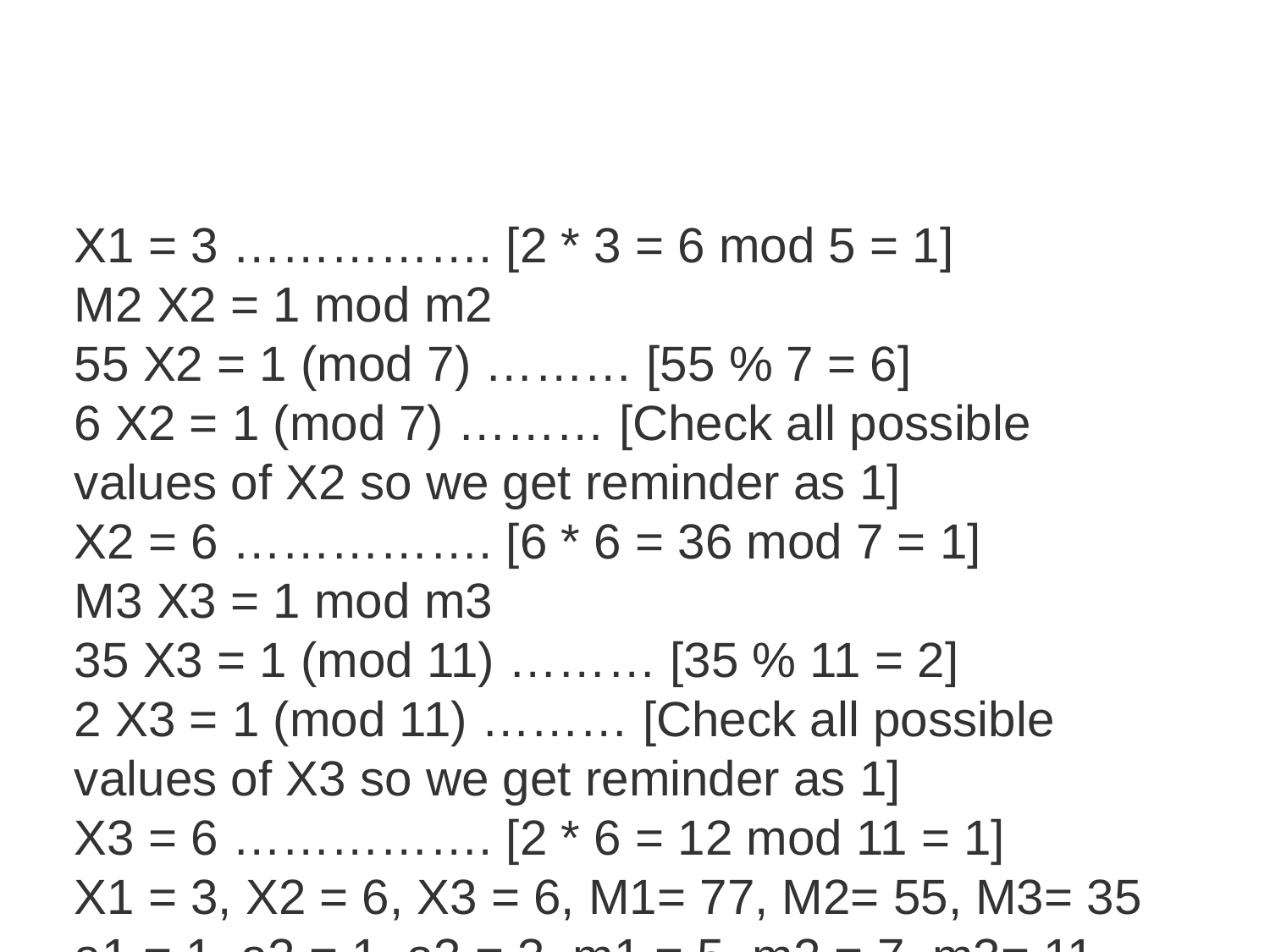

#
X1 = 3 ……………. [2 * 3 = 6 mod 5 = 1]
M2 X2 = 1 mod m2
55 X2 = 1 (mod 7) ……… [55 % 7 = 6]
6 X2 = 1 (mod 7) ……… [Check all possible values of X2 so we get reminder as 1]
X2 = 6 ……………. [6 * 6 = 36 mod 7 = 1]
M3 X3 = 1 mod m3
35 X3 = 1 (mod 11) ……… [35 % 11 = 2]
2 X3 = 1 (mod 11) ……… [Check all possible values of X3 so we get reminder as 1]
X3 = 6 ……………. [2 * 6 = 12 mod 11 = 1]
X1 = 3, X2 = 6, X3 = 6, M1= 77, M2= 55, M3= 35
a1 = 1, a2 = 1, a3 = 3, m1 = 5, m2 = 7, m3= 11